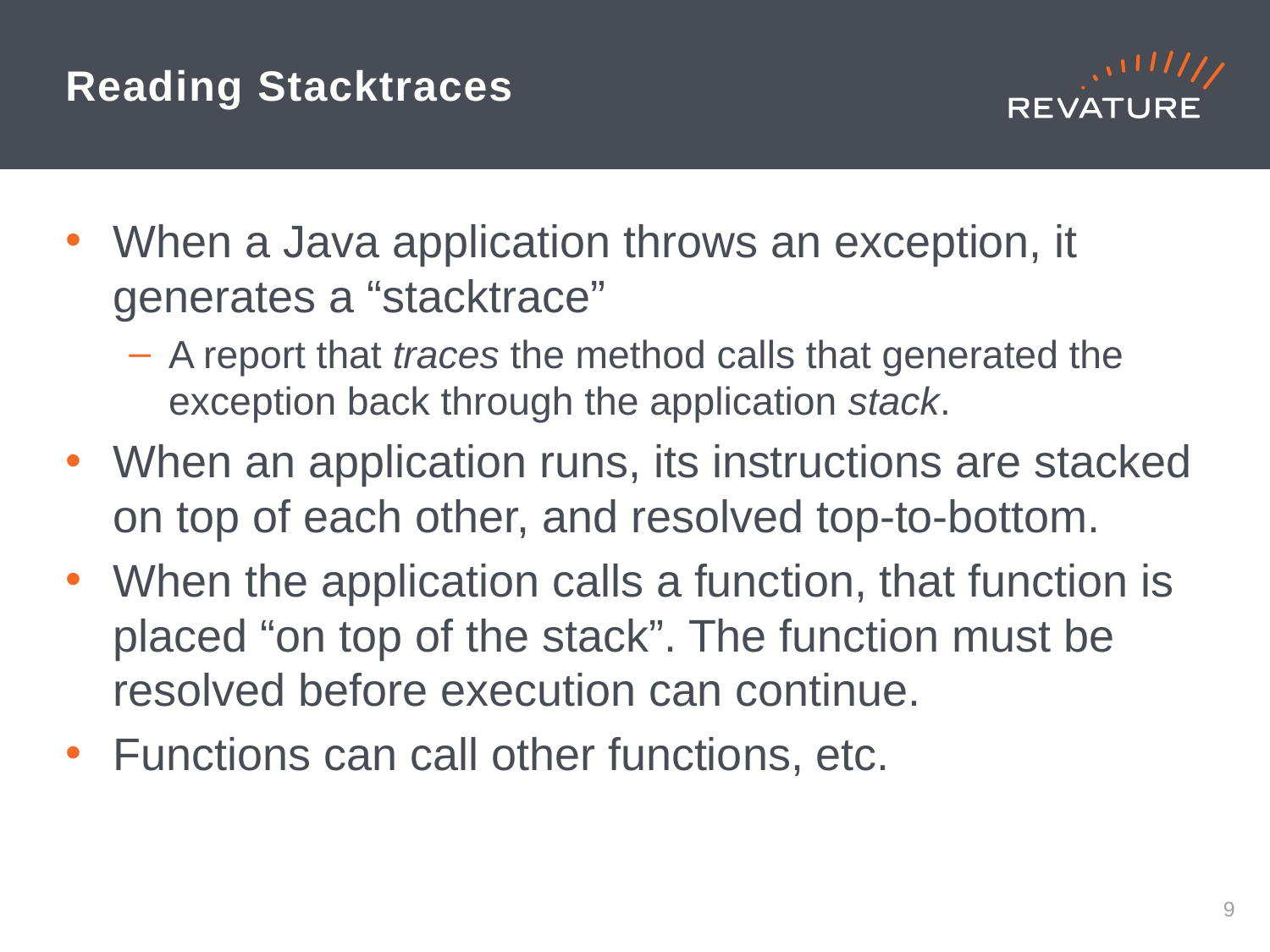

# Reading Stacktraces
When a Java application throws an exception, it generates a “stacktrace”
A report that traces the method calls that generated the exception back through the application stack.
When an application runs, its instructions are stacked on top of each other, and resolved top-to-bottom.
When the application calls a function, that function is placed “on top of the stack”. The function must be resolved before execution can continue.
Functions can call other functions, etc.
9